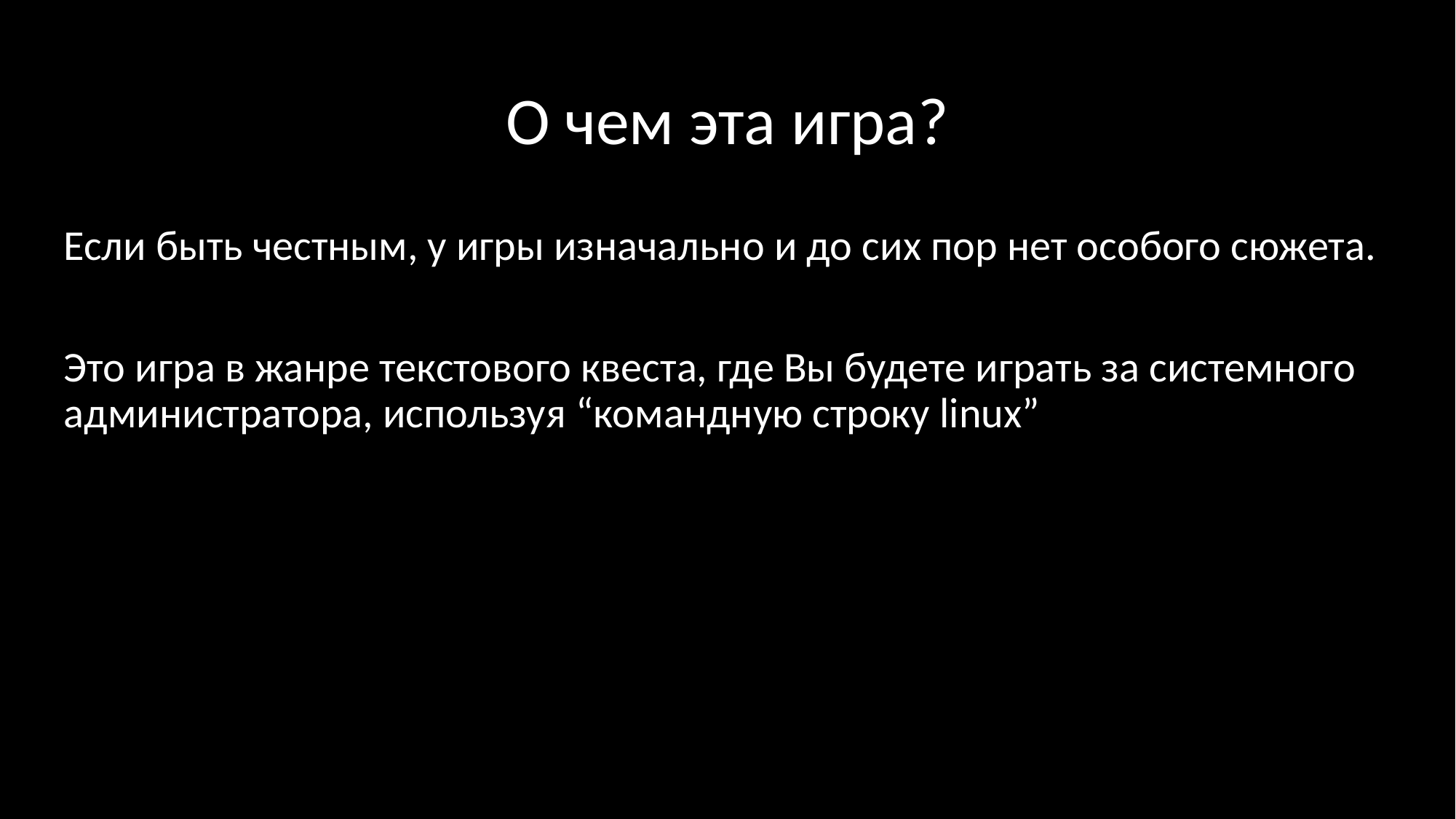

# О чем эта игра?
Если быть честным, у игры изначально и до сих пор нет особого сюжета.

Это игра в жанре текстового квеста, где Вы будете играть за системного администратора, используя “командную строку linux”